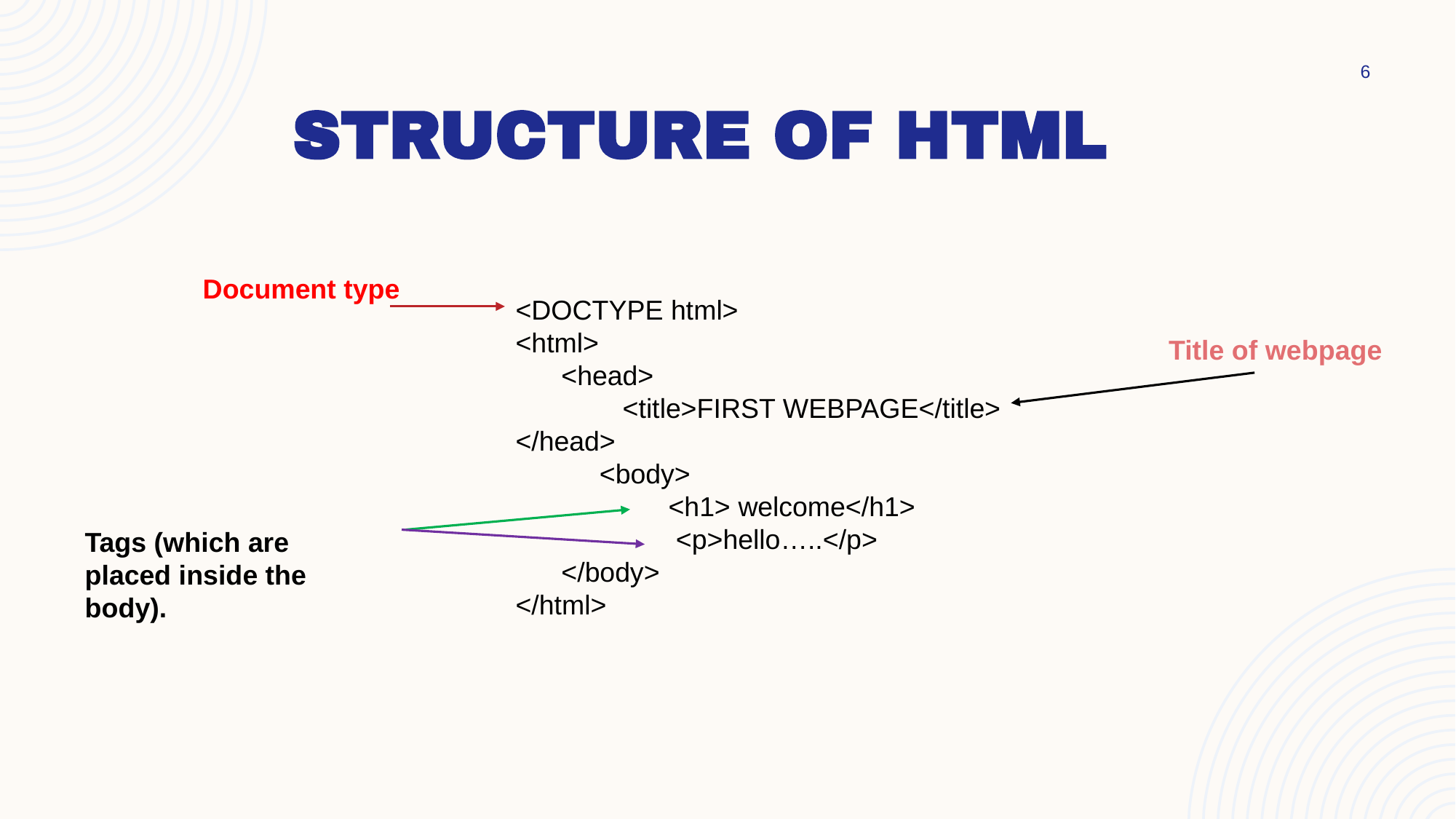

6
# Structure of HTML
Document type
<DOCTYPE html>
<html>
      <head>
              <title>FIRST WEBPAGE</title>
</head>
           <body>
                    <h1> welcome</h1>
                     <p>hello…..</p>
      </body>
</html>
Title of webpage
Tags (which are placed inside the body).